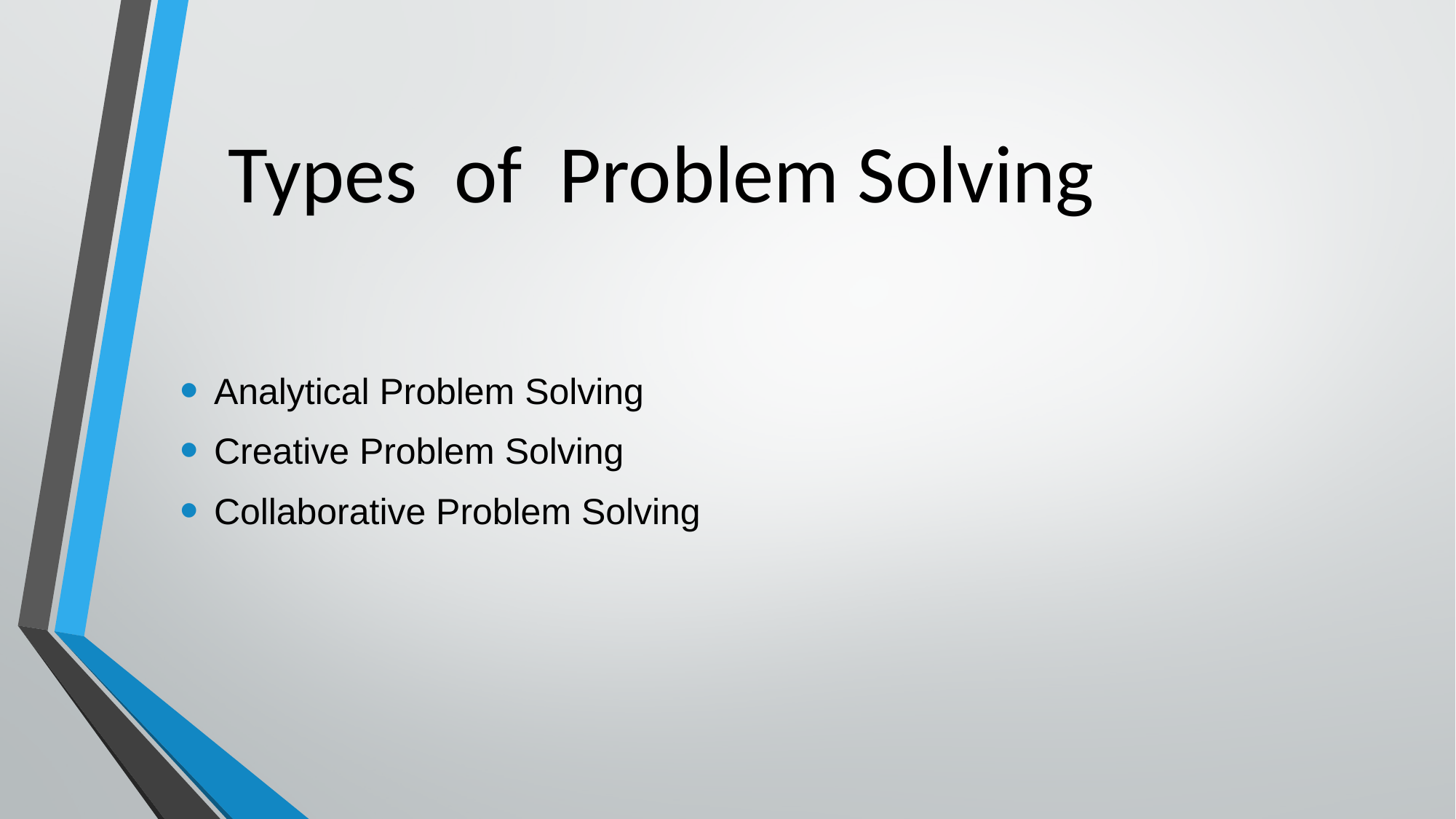

# Types  of  Problem Solving
Analytical Problem Solving
Creative Problem Solving
Collaborative Problem Solving